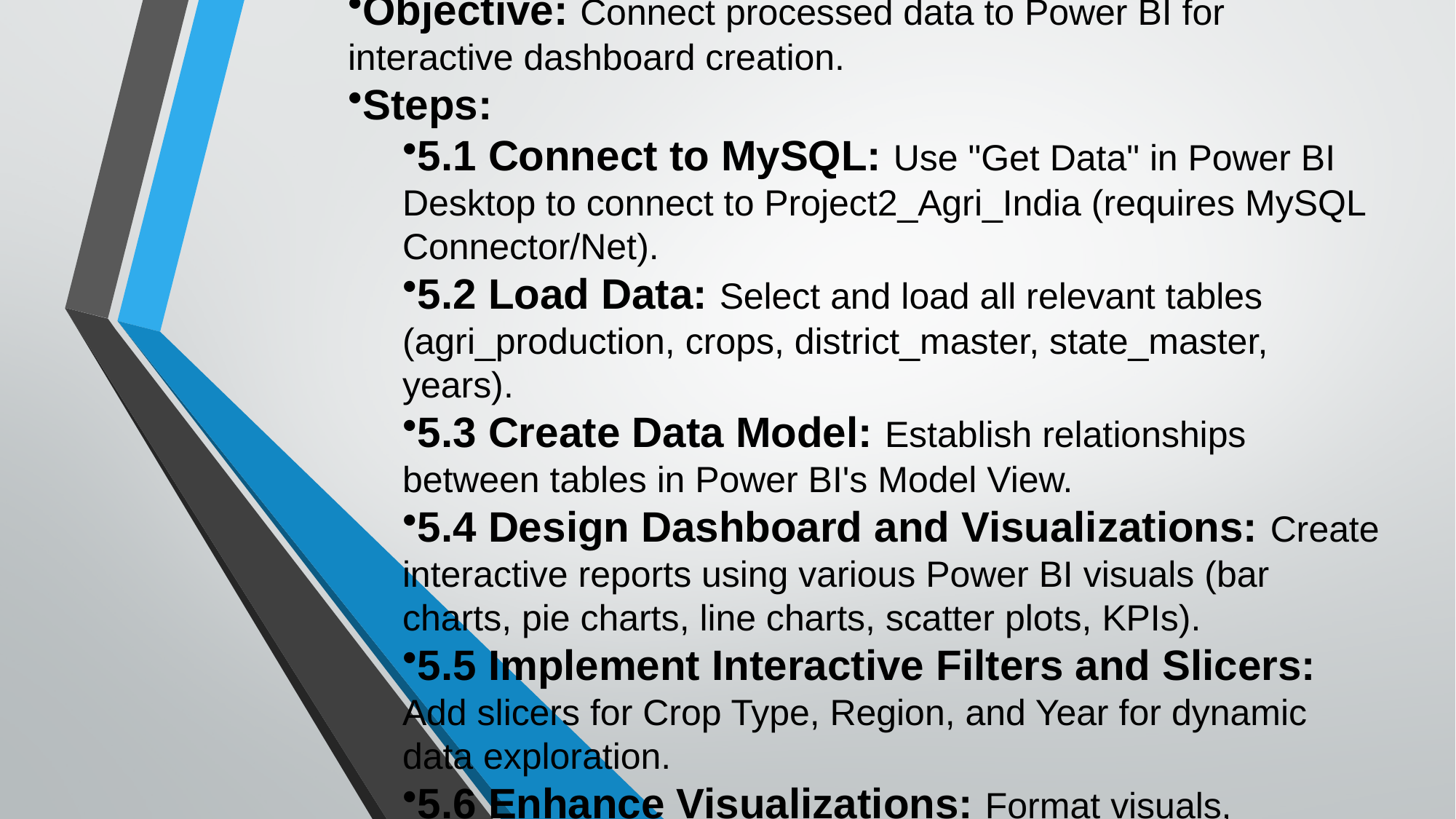

Stage 5: Power BI Integration and Visualization
Objective: Connect processed data to Power BI for interactive dashboard creation.
Steps:
5.1 Connect to MySQL: Use "Get Data" in Power BI Desktop to connect to Project2_Agri_India (requires MySQL Connector/Net).
5.2 Load Data: Select and load all relevant tables (agri_production, crops, district_master, state_master, years).
5.3 Create Data Model: Establish relationships between tables in Power BI's Model View.
5.4 Design Dashboard and Visualizations: Create interactive reports using various Power BI visuals (bar charts, pie charts, line charts, scatter plots, KPIs).
5.5 Implement Interactive Filters and Slicers: Add slicers for Crop Type, Region, and Year for dynamic data exploration.
5.6 Enhance Visualizations: Format visuals, configure interactions for a cohesive user experience.
#